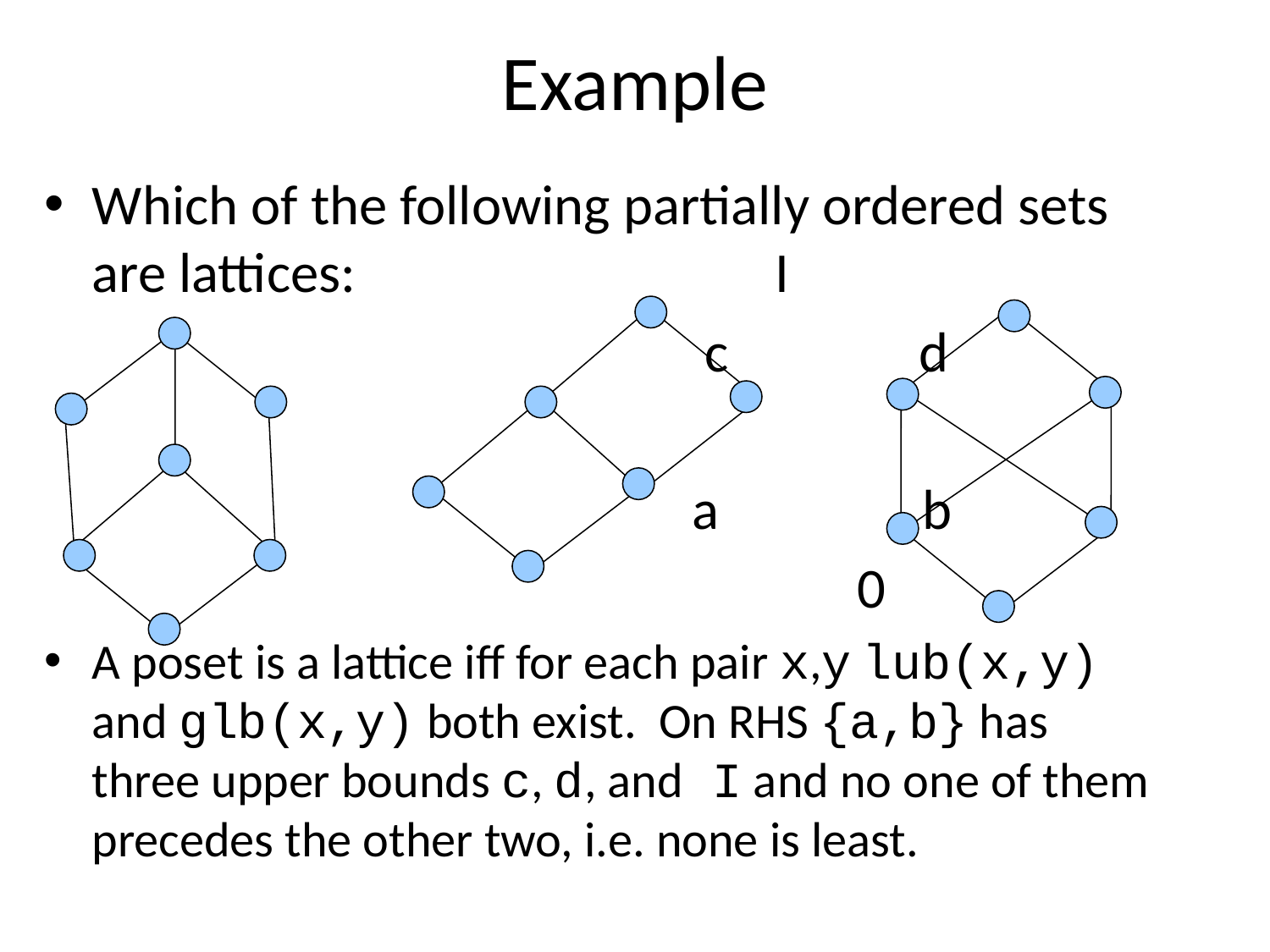

# Example
Which of the following partially ordered sets are lattices:                                 I
                                                    c               d

                                                   a                b
                                                                0
A poset is a lattice iff for each pair x,y lub(x,y) and glb(x,y) both exist.  On RHS {a,b} has three upper bounds c, d, and I and no one of them precedes the other two, i.e. none is least.